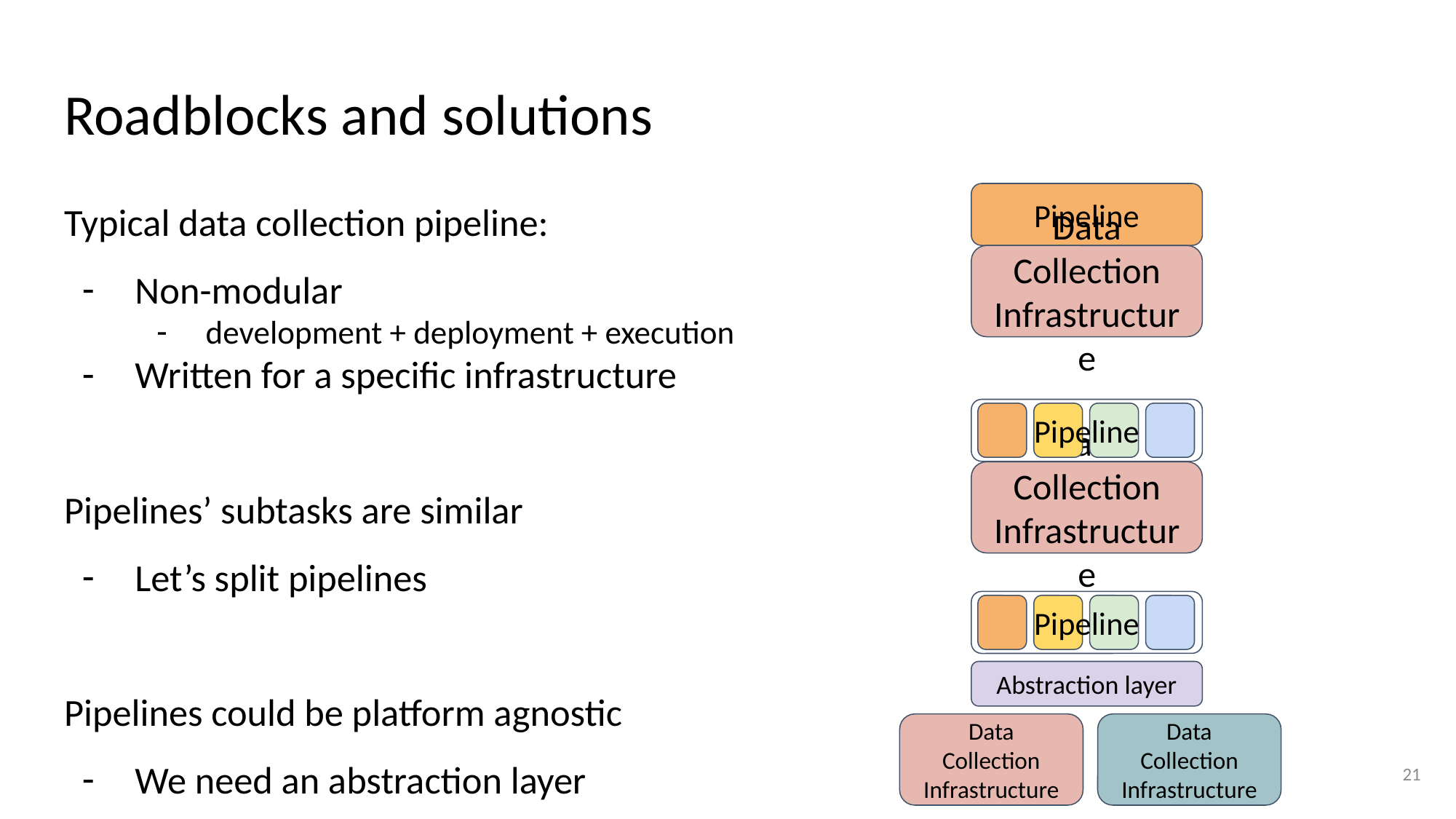

# Roadblocks and solutions
Typical data collection pipeline:
Non-modular
development + deployment + execution
Written for a specific infrastructure

Pipelines’ subtasks are similar
Let’s split pipelines

Pipelines could be platform agnostic
We need an abstraction layer
Pipeline
Data Collection Infrastructure
Pipeline

Data Collection Infrastructure
Pipeline

Abstraction layer
Data Collection Infrastructure
Data Collection Infrastructure
21